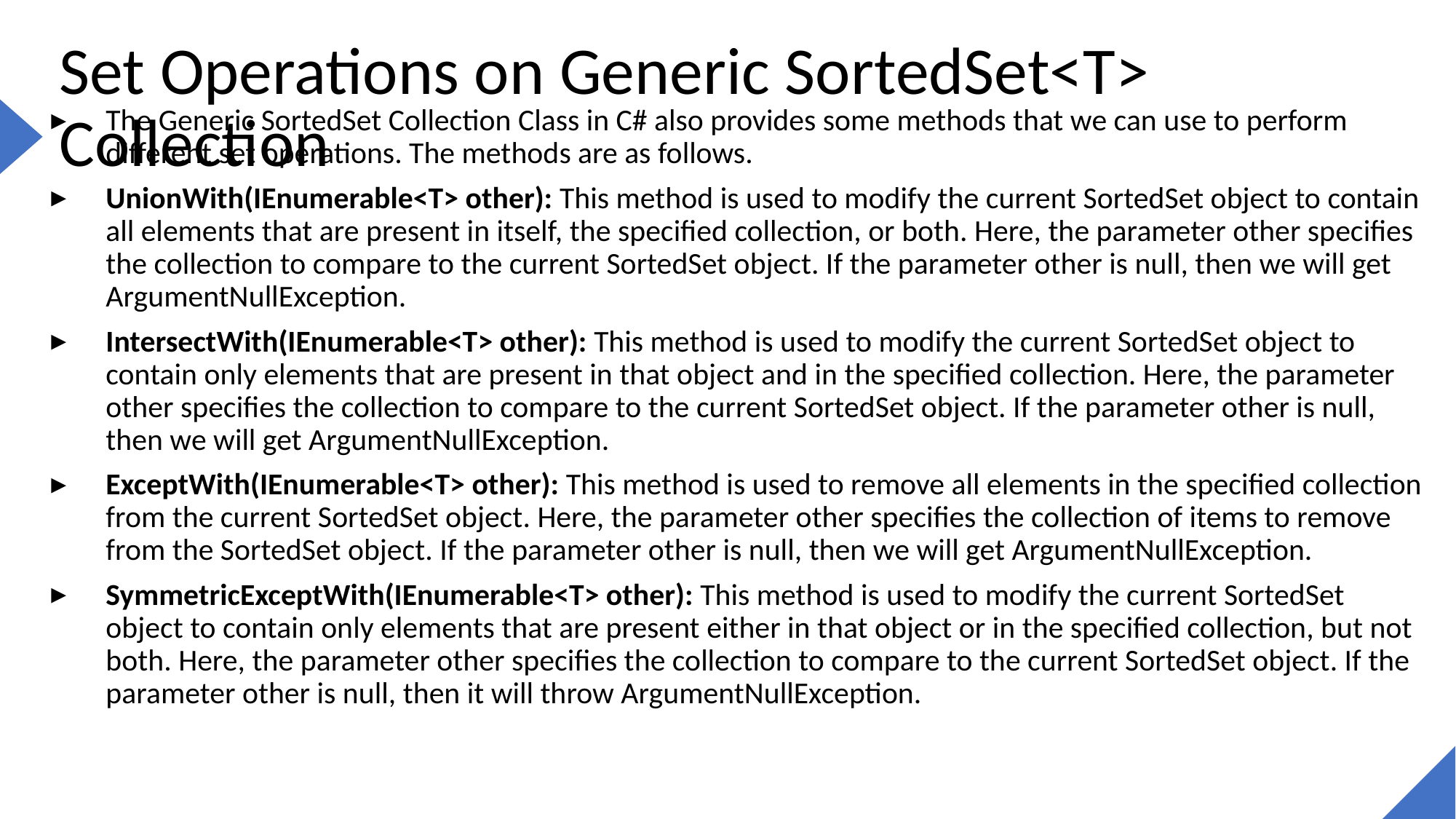

# Set Operations on Generic SortedSet<T> Collection
The Generic SortedSet Collection Class in C# also provides some methods that we can use to perform different set operations. The methods are as follows.
UnionWith(IEnumerable<T> other): This method is used to modify the current SortedSet object to contain all elements that are present in itself, the specified collection, or both. Here, the parameter other specifies the collection to compare to the current SortedSet object. If the parameter other is null, then we will get ArgumentNullException.
IntersectWith(IEnumerable<T> other): This method is used to modify the current SortedSet object to contain only elements that are present in that object and in the specified collection. Here, the parameter other specifies the collection to compare to the current SortedSet object. If the parameter other is null, then we will get ArgumentNullException.
ExceptWith(IEnumerable<T> other): This method is used to remove all elements in the specified collection from the current SortedSet object. Here, the parameter other specifies the collection of items to remove from the SortedSet object. If the parameter other is null, then we will get ArgumentNullException.
SymmetricExceptWith(IEnumerable<T> other): This method is used to modify the current SortedSet object to contain only elements that are present either in that object or in the specified collection, but not both. Here, the parameter other specifies the collection to compare to the current SortedSet object. If the parameter other is null, then it will throw ArgumentNullException.